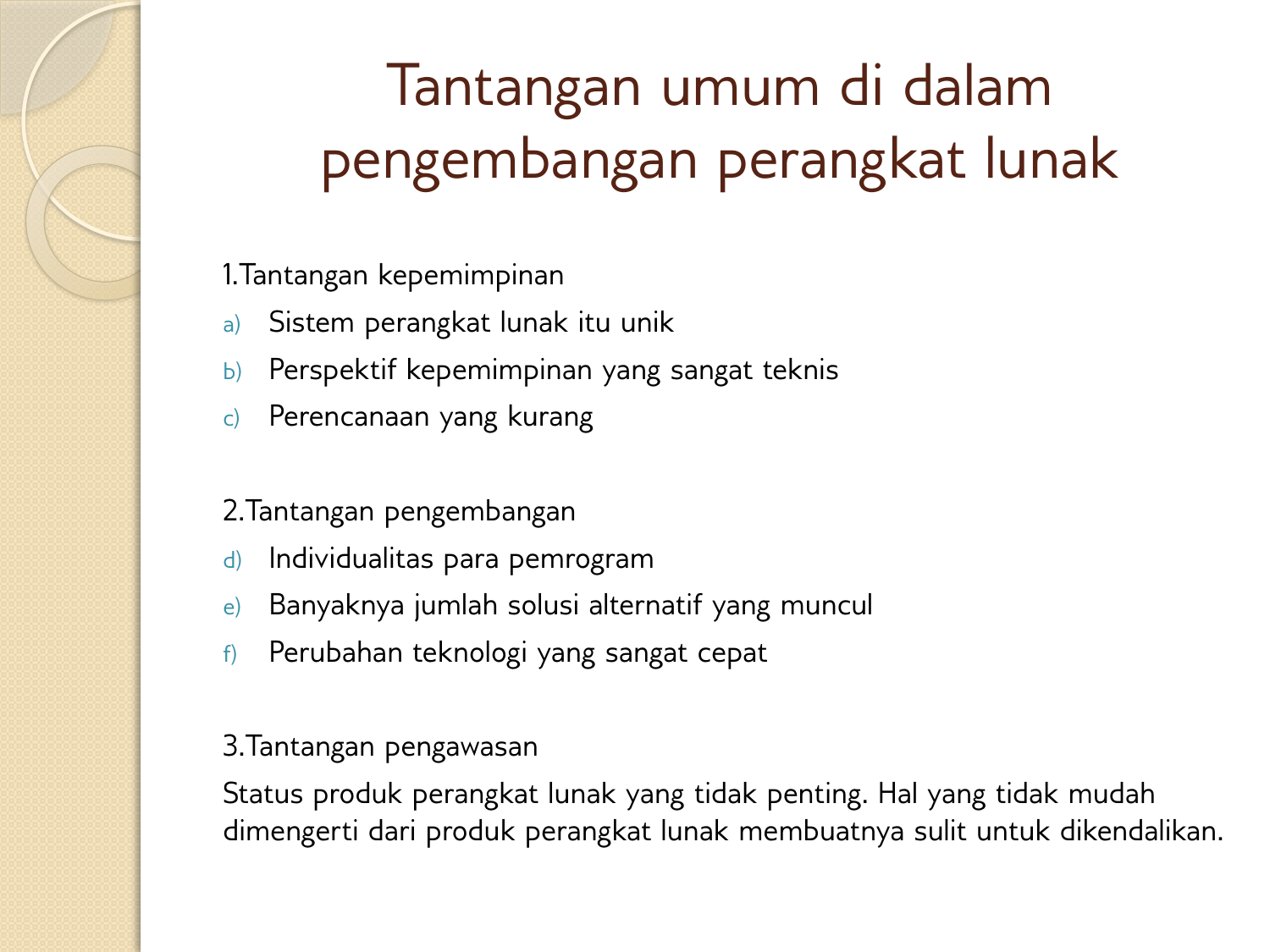

# Tantangan umum di dalam pengembangan perangkat lunak

1.Tantangan kepemimpinan
Sistem perangkat lunak itu unik
Perspektif kepemimpinan yang sangat teknis
Perencanaan yang kurang

2.Tantangan pengembangan
Individualitas para pemrogram
Banyaknya jumlah solusi alternatif yang muncul
Perubahan teknologi yang sangat cepat

3.Tantangan pengawasan
Status produk perangkat lunak yang tidak penting. Hal yang tidak mudah dimengerti dari produk perangkat lunak membuatnya sulit untuk dikendalikan.